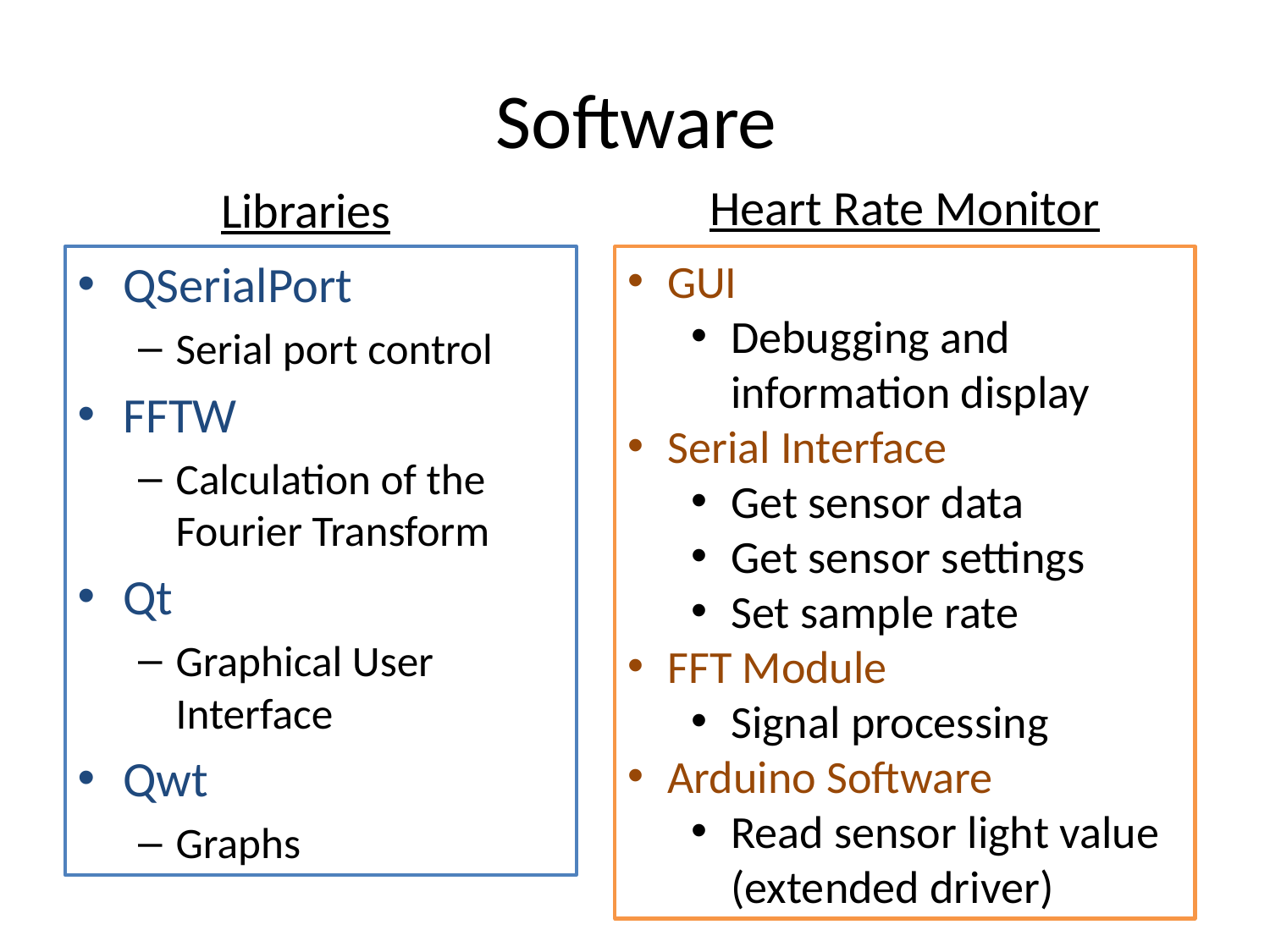

# Software
Heart Rate Monitor
Libraries
QSerialPort
Serial port control
FFTW
Calculation of the Fourier Transform
Qt
Graphical User Interface
Qwt
Graphs
GUI
Debugging and information display
Serial Interface
Get sensor data
Get sensor settings
Set sample rate
FFT Module
Signal processing
Arduino Software
Read sensor light value (extended driver)